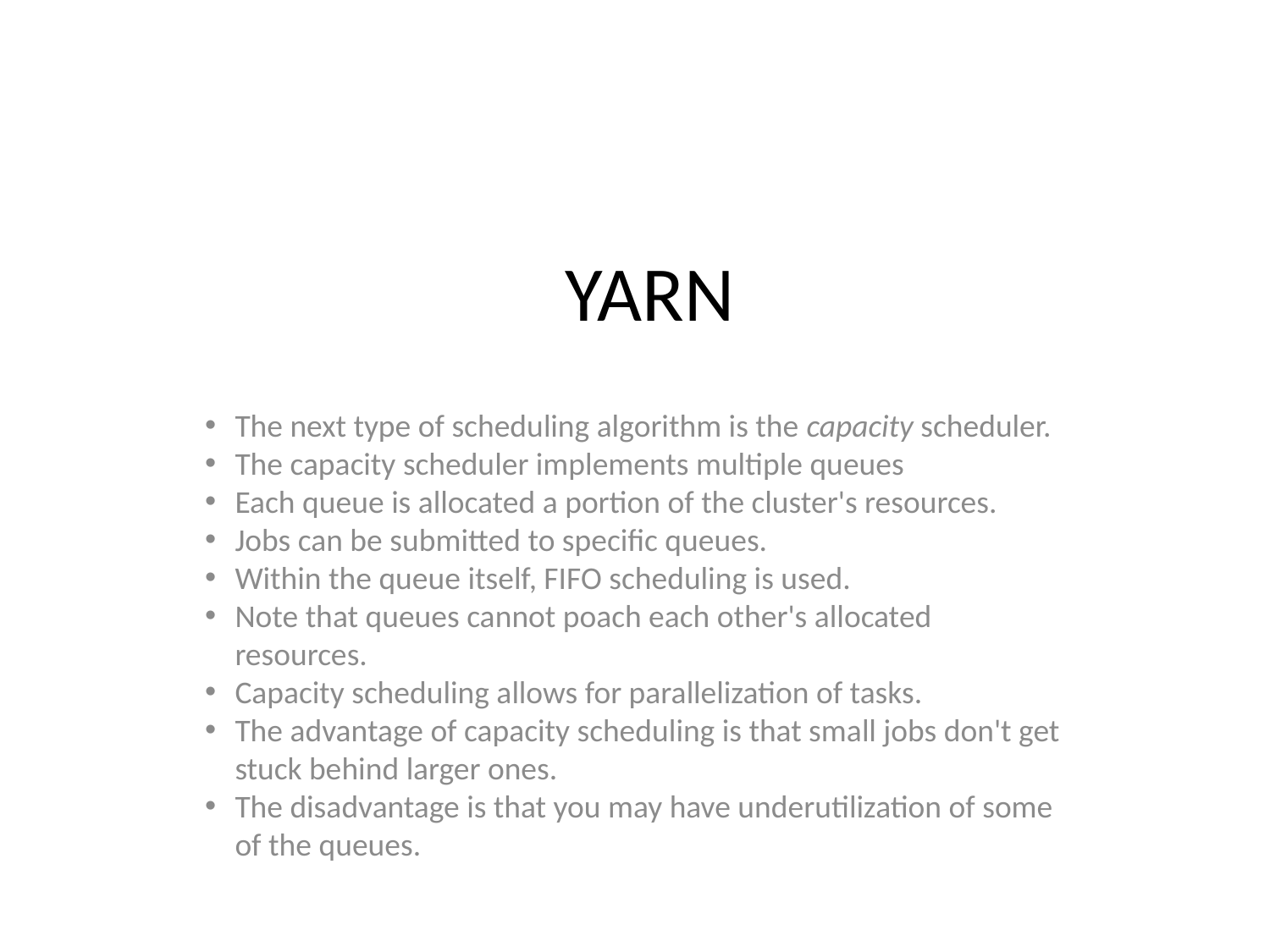

YARN
The next type of scheduling algorithm is the capacity scheduler.
The capacity scheduler implements multiple queues
Each queue is allocated a portion of the cluster's resources.
Jobs can be submitted to specific queues.
Within the queue itself, FIFO scheduling is used.
Note that queues cannot poach each other's allocated resources.
Capacity scheduling allows for parallelization of tasks.
The advantage of capacity scheduling is that small jobs don't get stuck behind larger ones.
The disadvantage is that you may have underutilization of some of the queues.